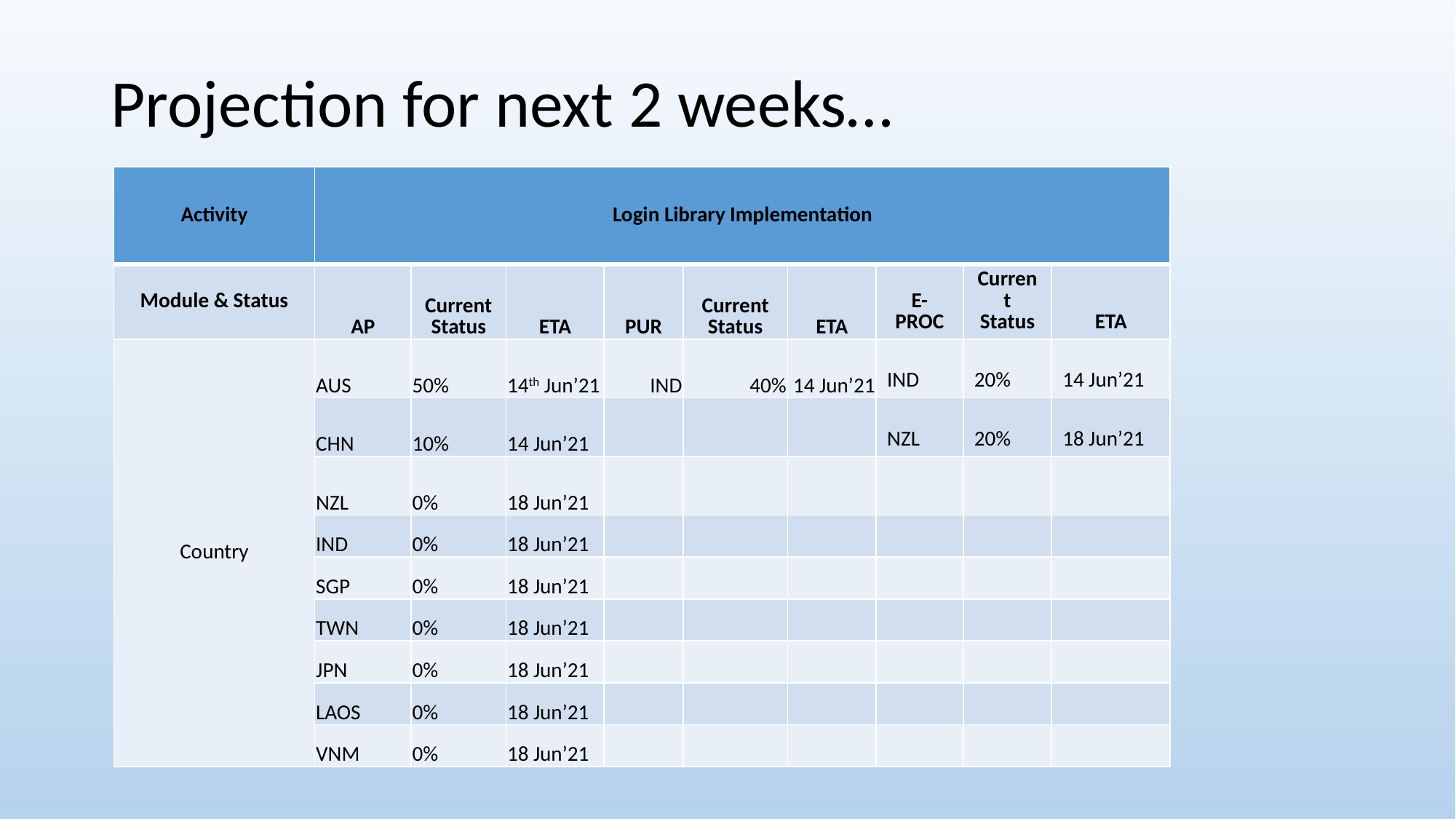

# Projection for next 2 weeks…
| Activity | Login Library Implementation |  |  |  |  |  |  |  |  |
| --- | --- | --- | --- | --- | --- | --- | --- | --- | --- |
| Module & Status | AP | Current Status | ETA | PUR | Current Status | ETA | E-PROC | Current Status | ETA |
| Country | AUS | 50% | 14th Jun’21 | IND | 40% | 14 Jun’21 | IND | 20% | 14 Jun’21 |
|  | CHN | 10% | 14 Jun’21 |  |  |  | NZL | 20% | 18 Jun’21 |
|  | NZL | 0% | 18 Jun’21 |  |  |  |  |  |  |
|  | IND | 0% | 18 Jun’21 |  |  |  |  |  |  |
|  | SGP | 0% | 18 Jun’21 |  |  |  |  |  |  |
|  | TWN | 0% | 18 Jun’21 |  |  |  |  |  |  |
|  | JPN | 0% | 18 Jun’21 |  |  |  |  |  |  |
|  | LAOS | 0% | 18 Jun’21 |  |  |  |  |  |  |
|  | VNM | 0% | 18 Jun’21 |  |  |  |  |  |  |